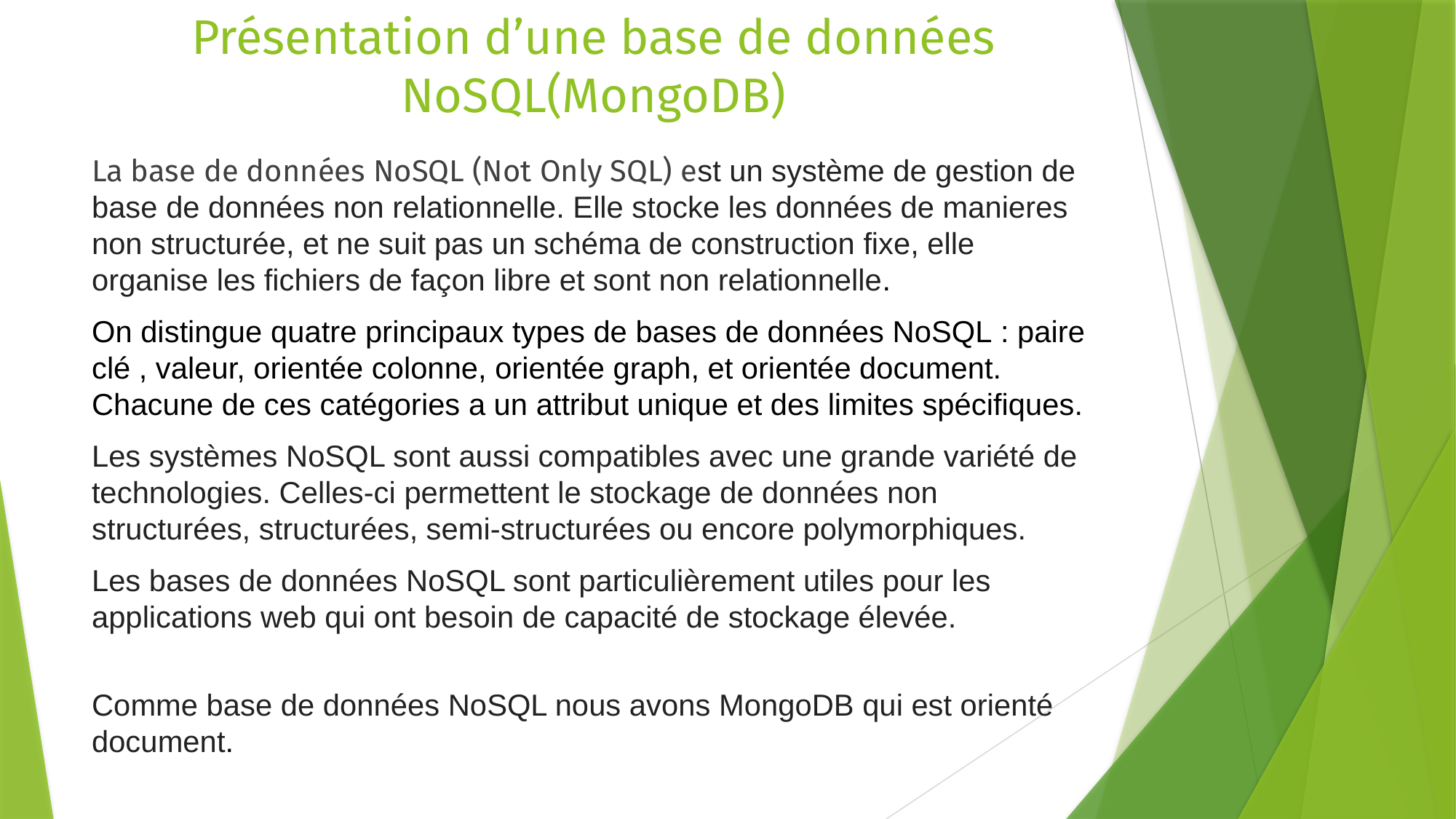

# Présentation d’une base de données NoSQL(MongoDB)
La base de données NoSQL (Not Only SQL) est un système de gestion de base de données non relationnelle. Elle stocke les données de manieres non structurée, et ne suit pas un schéma de construction fixe, elle organise les fichiers de façon libre et sont non relationnelle.
On distingue quatre principaux types de bases de données NoSQL : paire clé , valeur, orientée colonne, orientée graph, et orientée document. Chacune de ces catégories a un attribut unique et des limites spécifiques.
Les systèmes NoSQL sont aussi compatibles avec une grande variété de technologies. Celles-ci permettent le stockage de données non structurées, structurées, semi-structurées ou encore polymorphiques.
Les bases de données NoSQL sont particulièrement utiles pour les applications web qui ont besoin de capacité de stockage élevée.
Comme base de données NoSQL nous avons MongoDB qui est orienté document.